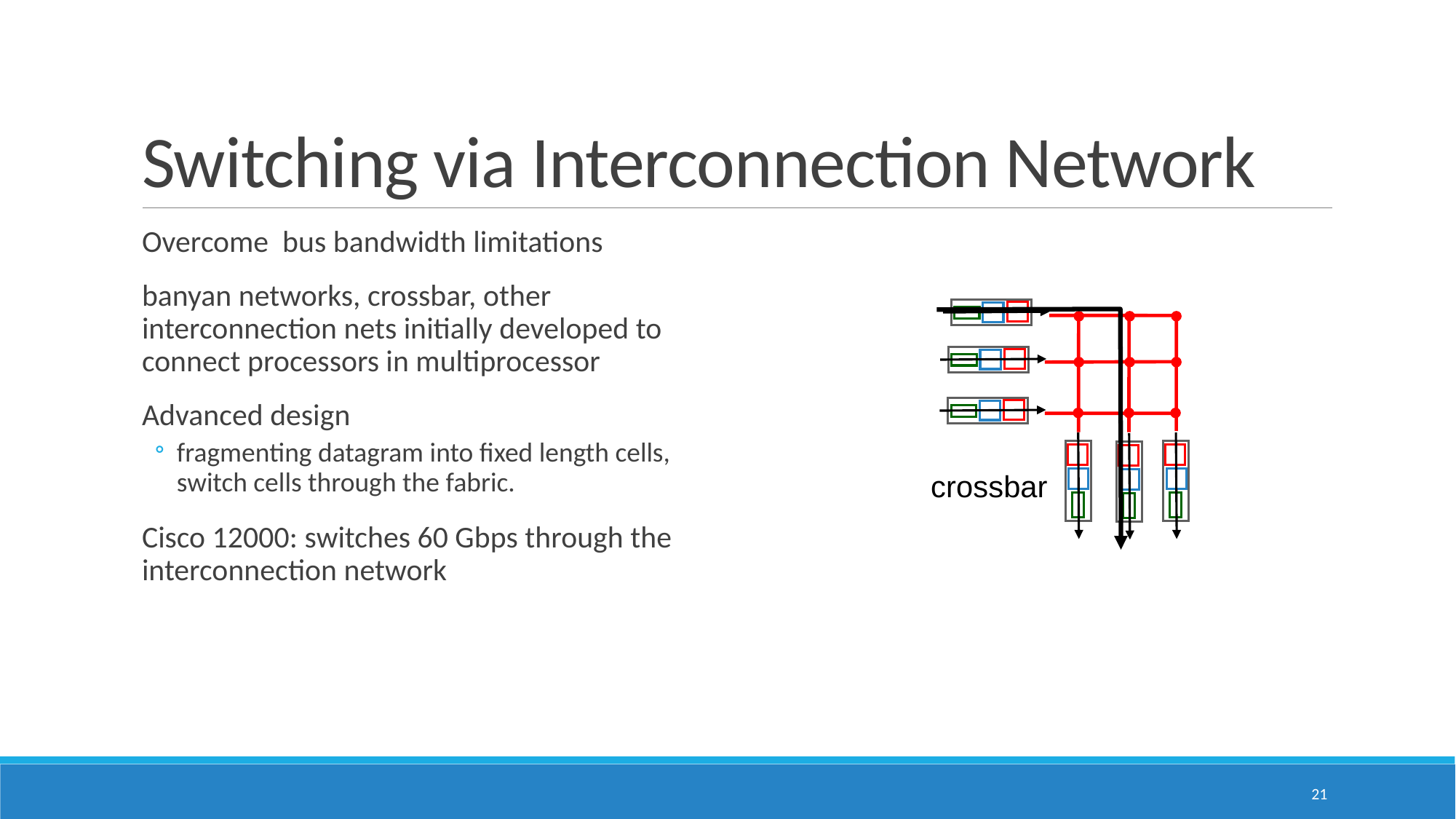

# Switching via Interconnection Network
Overcome  bus bandwidth limitations
banyan networks, crossbar, other interconnection nets initially developed to connect processors in multiprocessor
Advanced design
fragmenting datagram into fixed length cells, switch cells through the fabric.
Cisco 12000: switches 60 Gbps through the interconnection network

crossbar
21